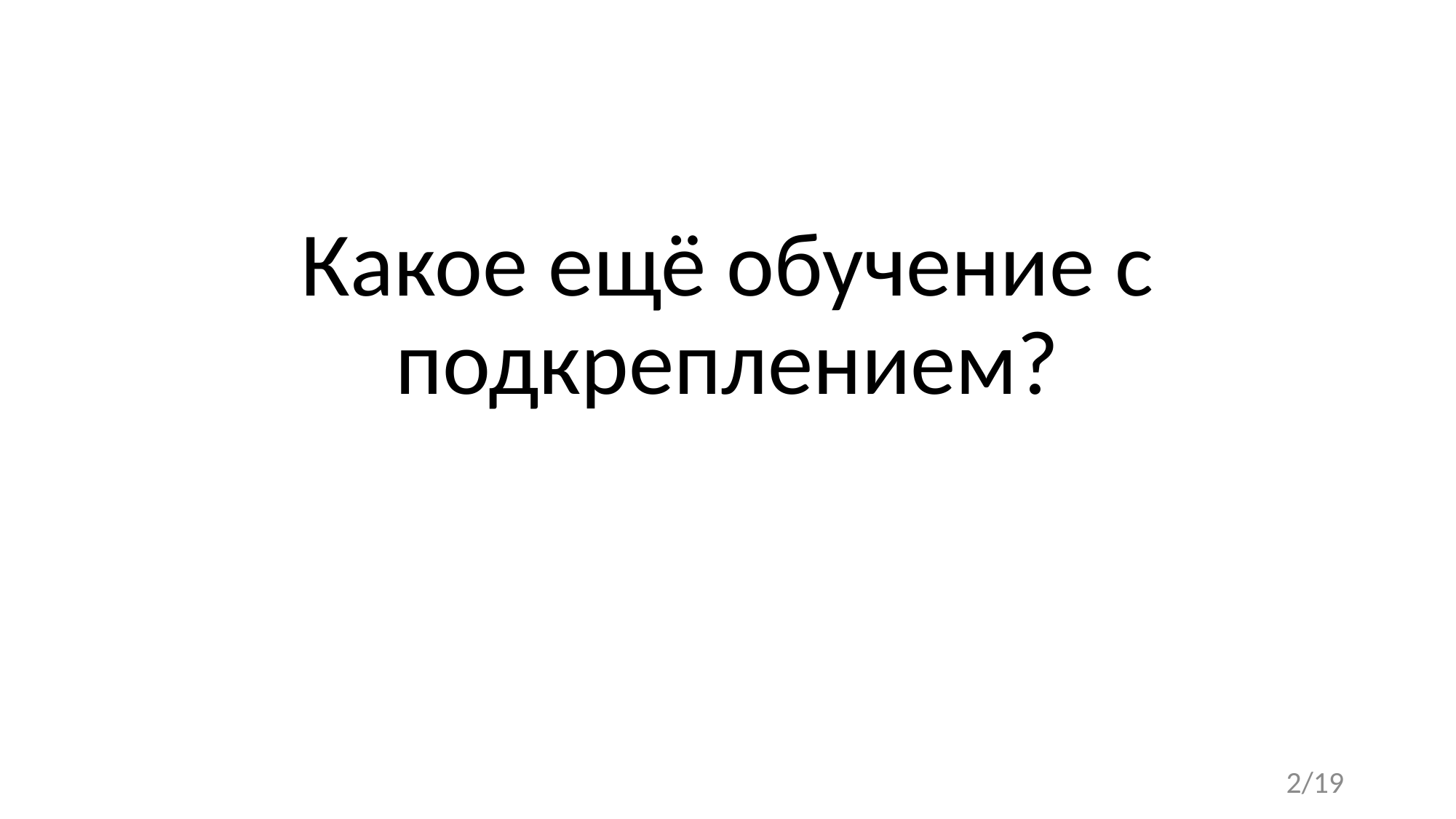

# Какое ещё обучение с подкреплением?
2/19